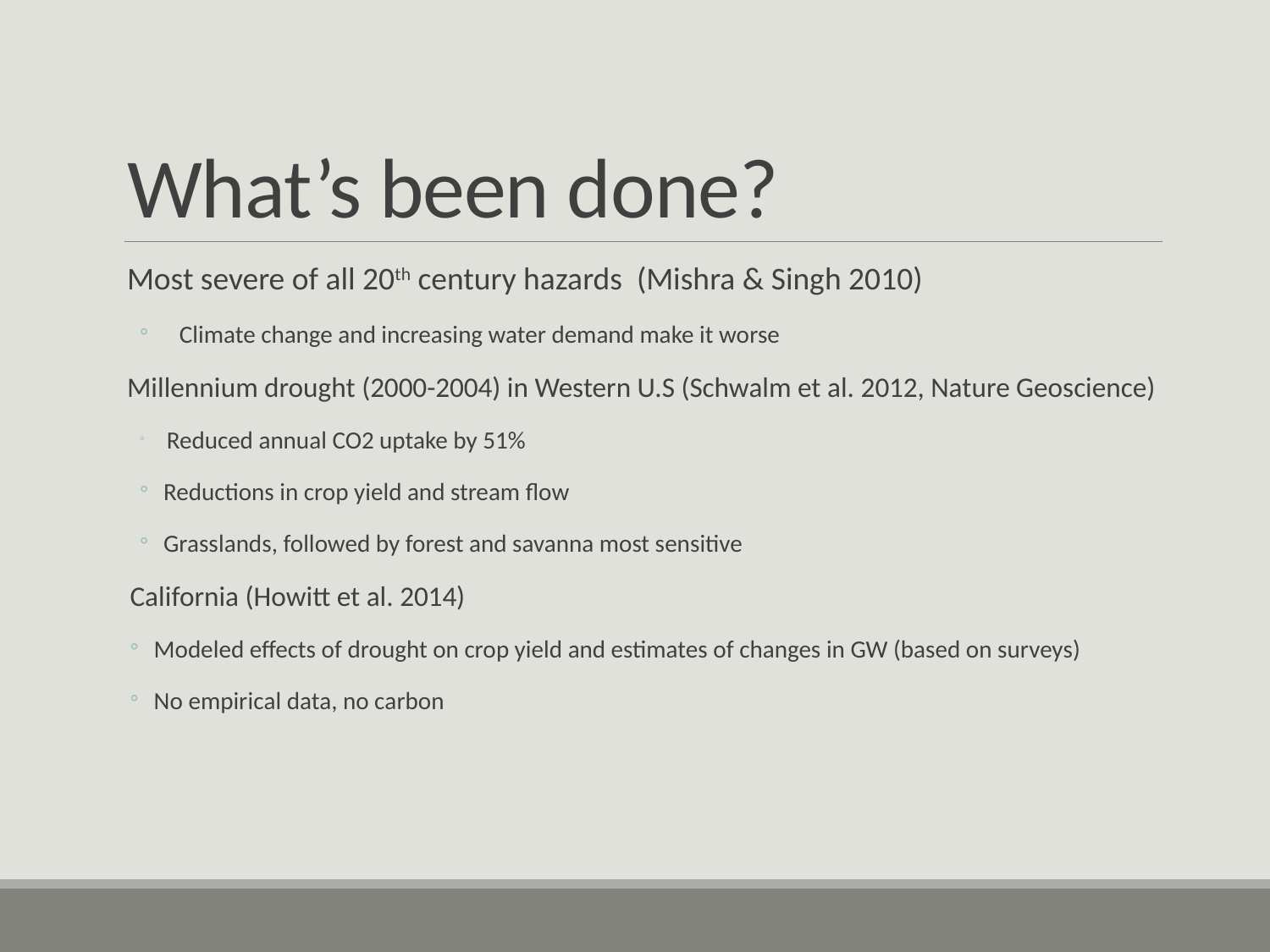

# What’s been done?
Most severe of all 20th century hazards  (Mishra & Singh 2010)
Climate change and increasing water demand make it worse
Millennium drought (2000-2004) in Western U.S (Schwalm et al. 2012, Nature Geoscience)
 Reduced annual CO2 uptake by 51%
Reductions in crop yield and stream flow
Grasslands, followed by forest and savanna most sensitive
California (Howitt et al. 2014)
Modeled effects of drought on crop yield and estimates of changes in GW (based on surveys)
No empirical data, no carbon